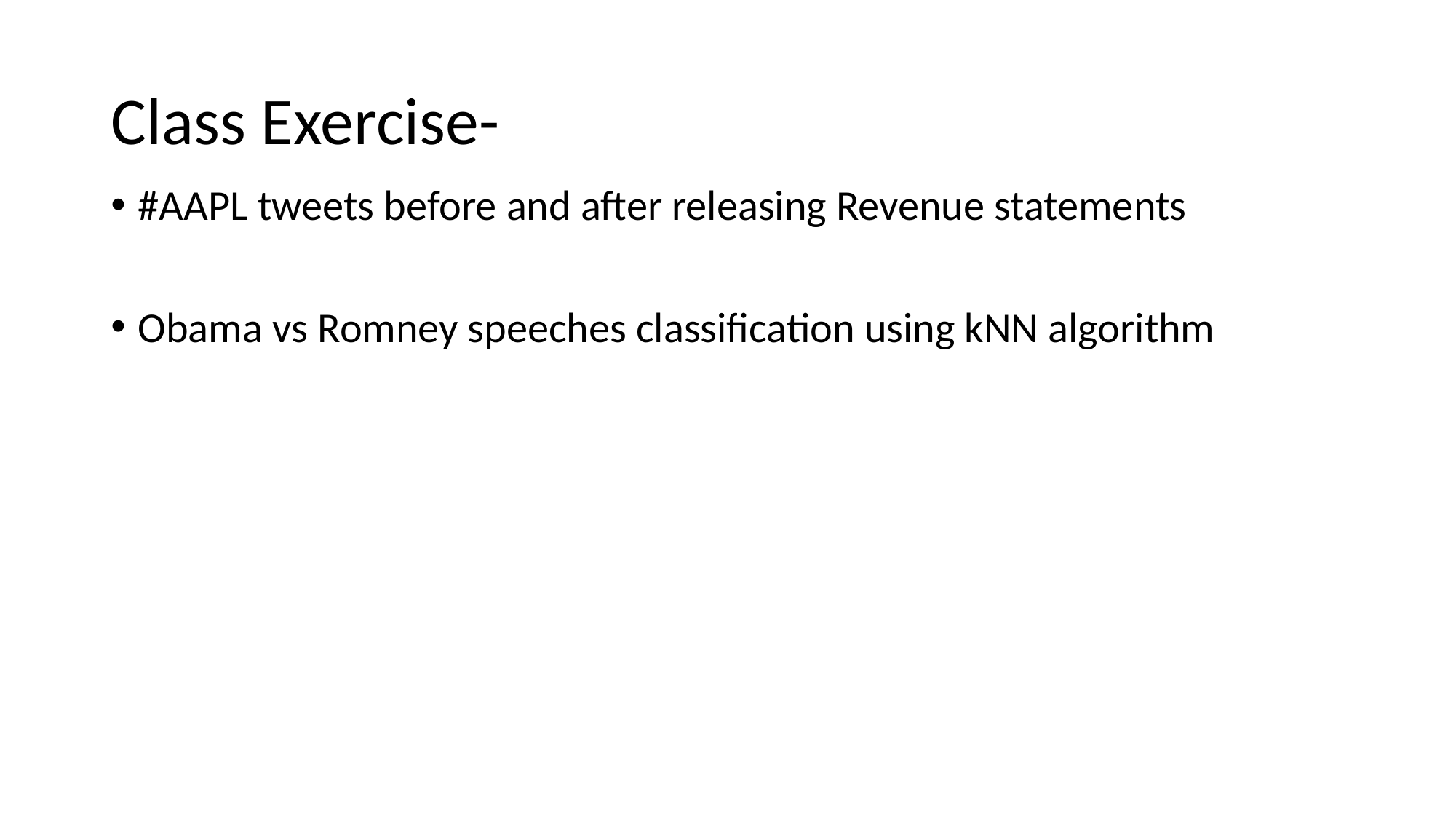

# Class Exercise-
#AAPL tweets before and after releasing Revenue statements

Obama vs Romney speeches classification using kNN algorithm